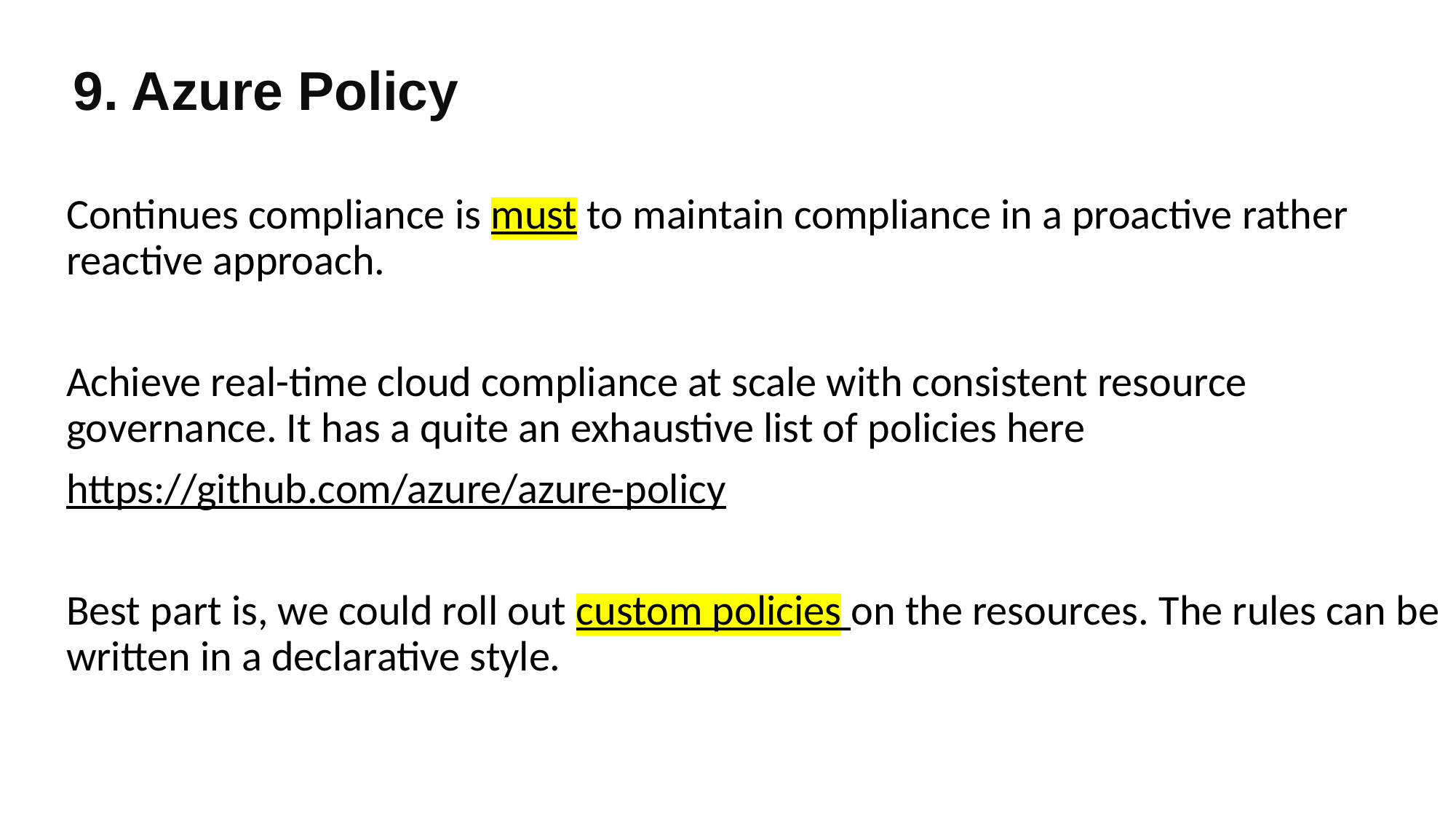

# 9. Azure Policy
Continues compliance is must to maintain compliance in a proactive rather reactive approach.

Achieve real-time cloud compliance at scale with consistent resource governance. It has a quite an exhaustive list of policies here
https://github.com/azure/azure-policy

Best part is, we could roll out custom policies on the resources. The rules can be written in a declarative style.